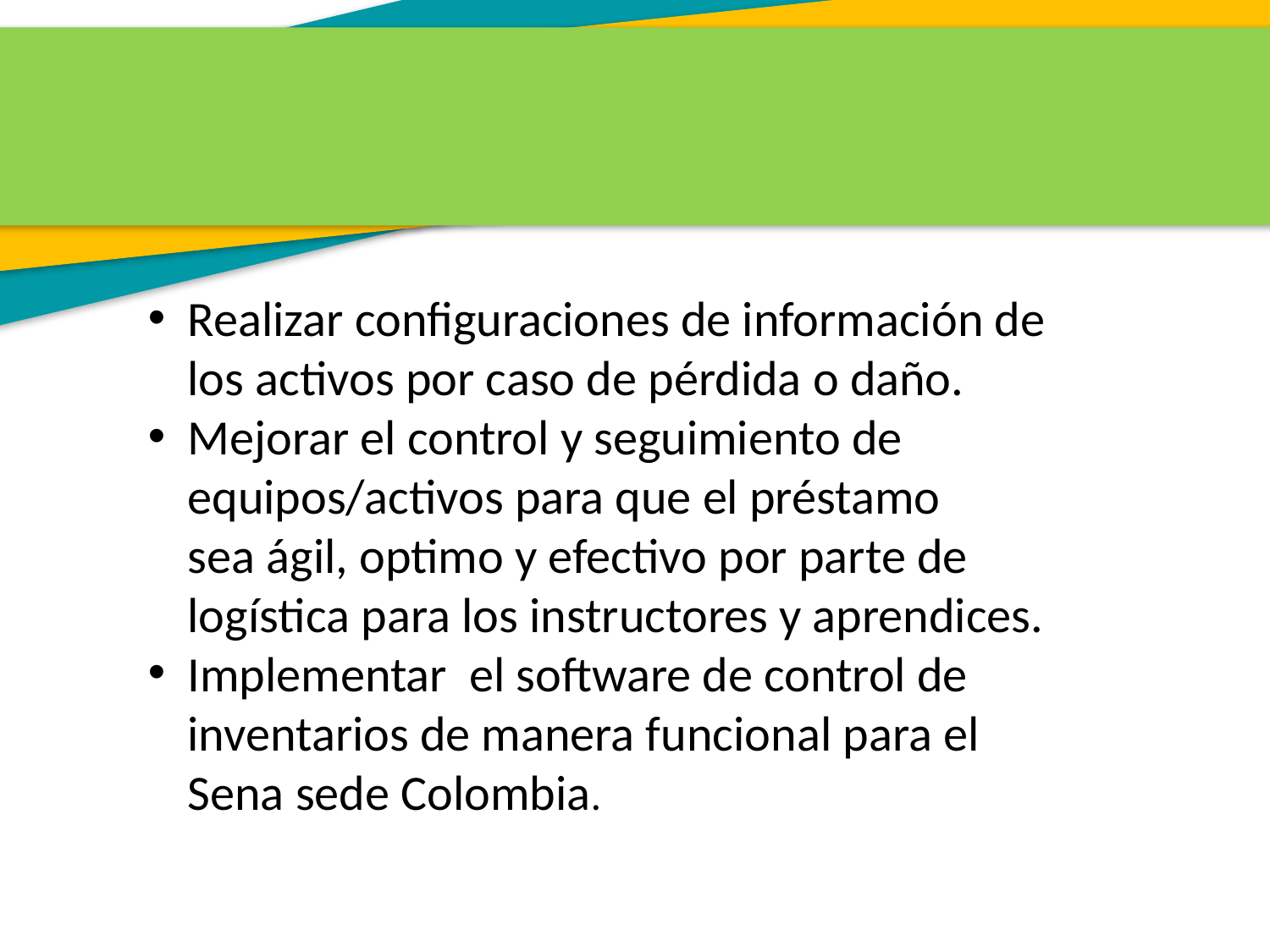

Realizar configuraciones de información de los activos por caso de pérdida o daño.
Mejorar el control y seguimiento de equipos/activos para que el préstamo sea ágil, optimo y efectivo por parte de logística para los instructores y aprendices.
Implementar  el software de control de inventarios de manera funcional para el Sena sede Colombia.